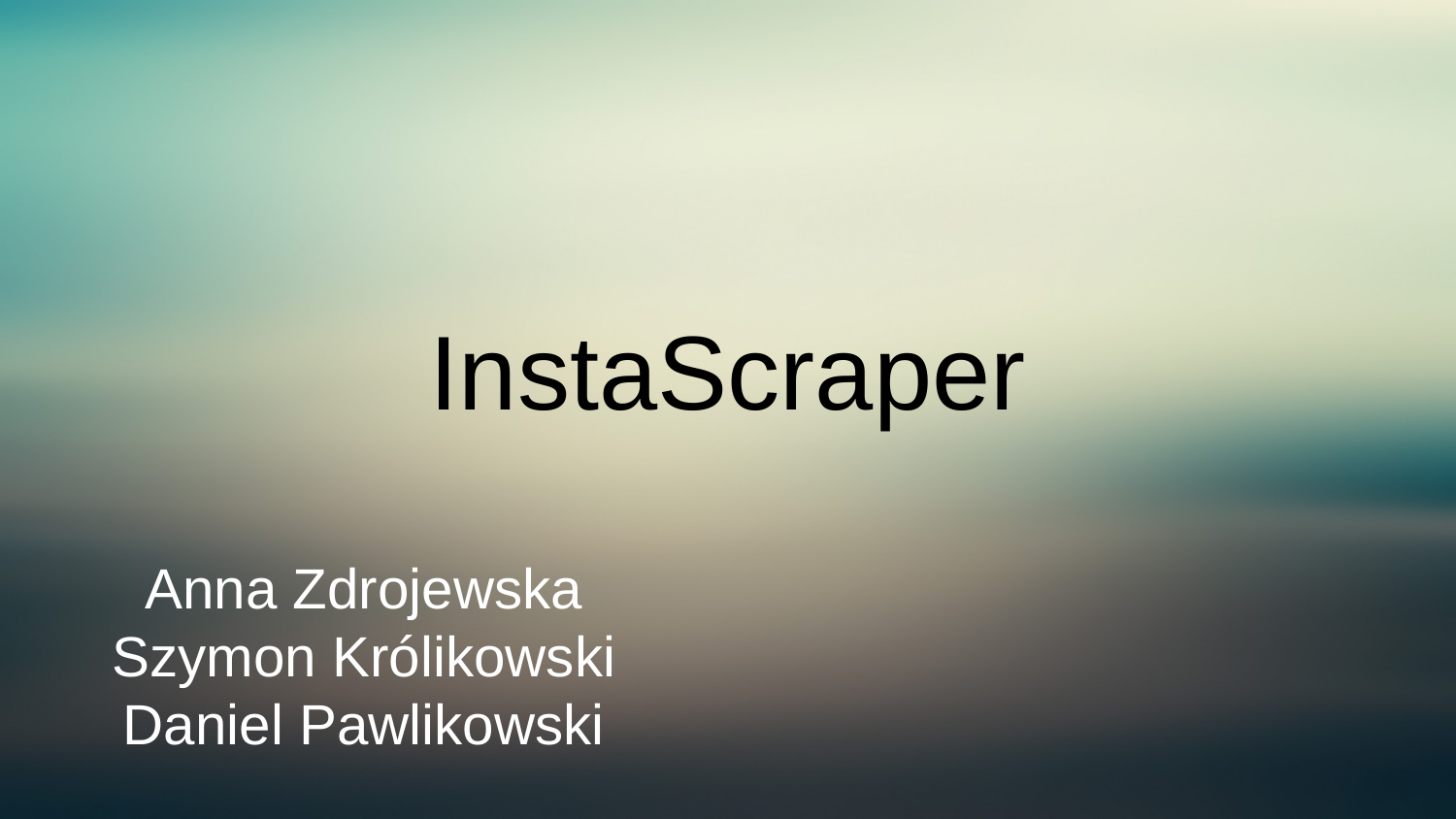

# InstaScraper
Anna Zdrojewska
Szymon Królikowski
Daniel Pawlikowski